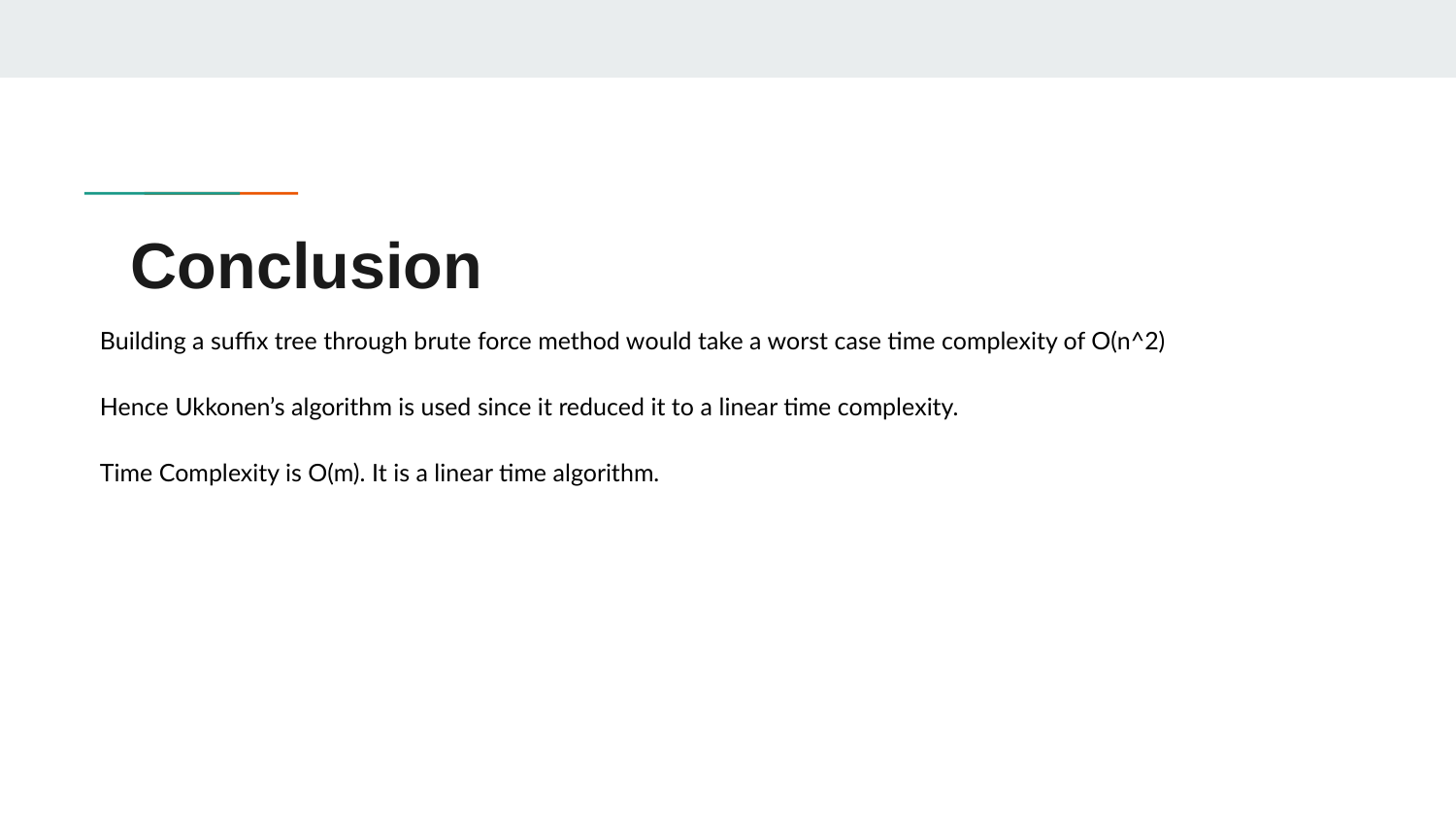

# Conclusion
Building a suffix tree through brute force method would take a worst case time complexity of O(n^2)
Hence Ukkonen’s algorithm is used since it reduced it to a linear time complexity.
Time Complexity is O(m). It is a linear time algorithm.